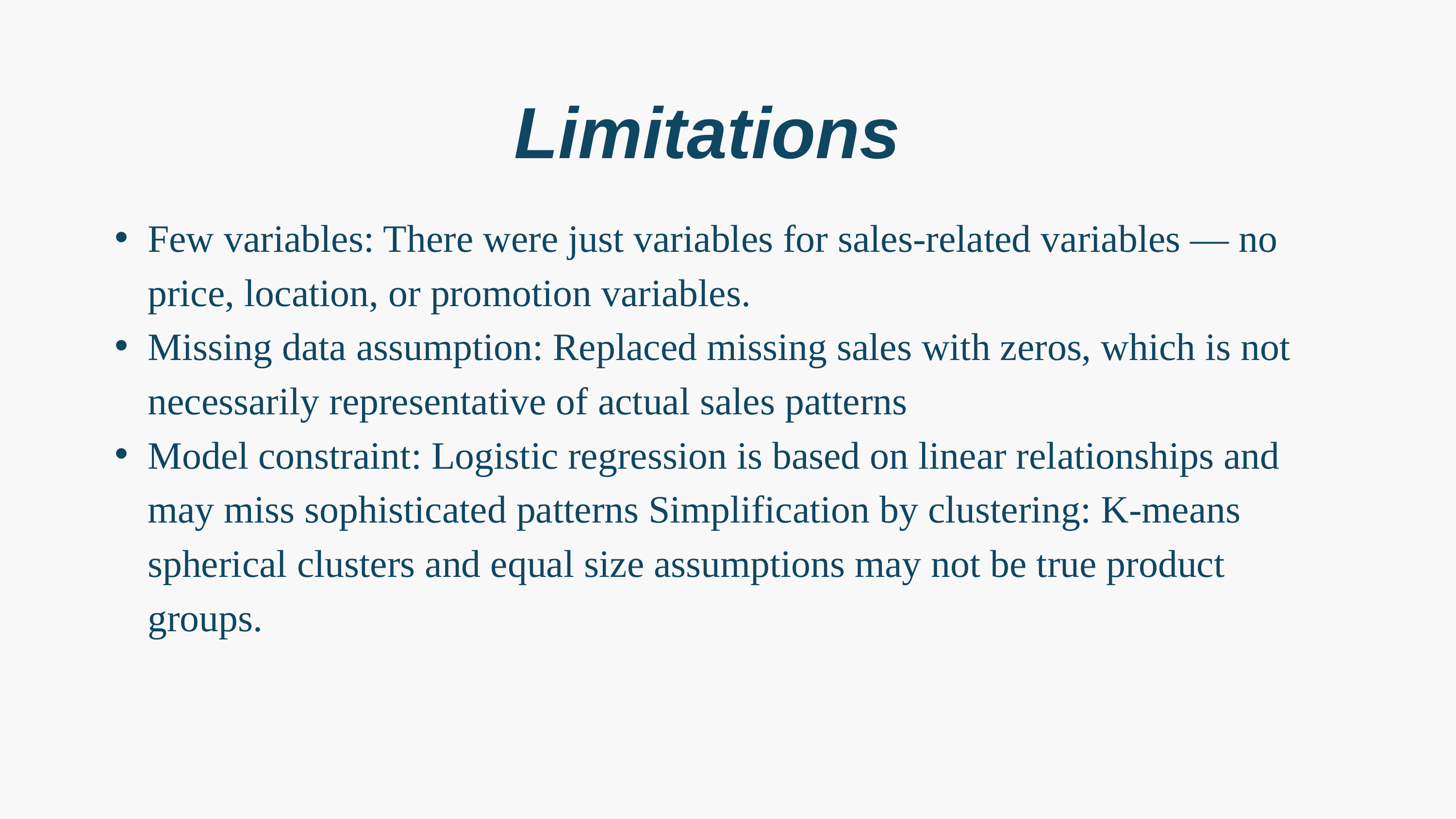

Limitations
Few variables: There were just variables for sales-related variables — no price, location, or promotion variables.
Missing data assumption: Replaced missing sales with zeros, which is not necessarily representative of actual sales patterns
Model constraint: Logistic regression is based on linear relationships and may miss sophisticated patterns Simplification by clustering: K-means spherical clusters and equal size assumptions may not be true product groups.